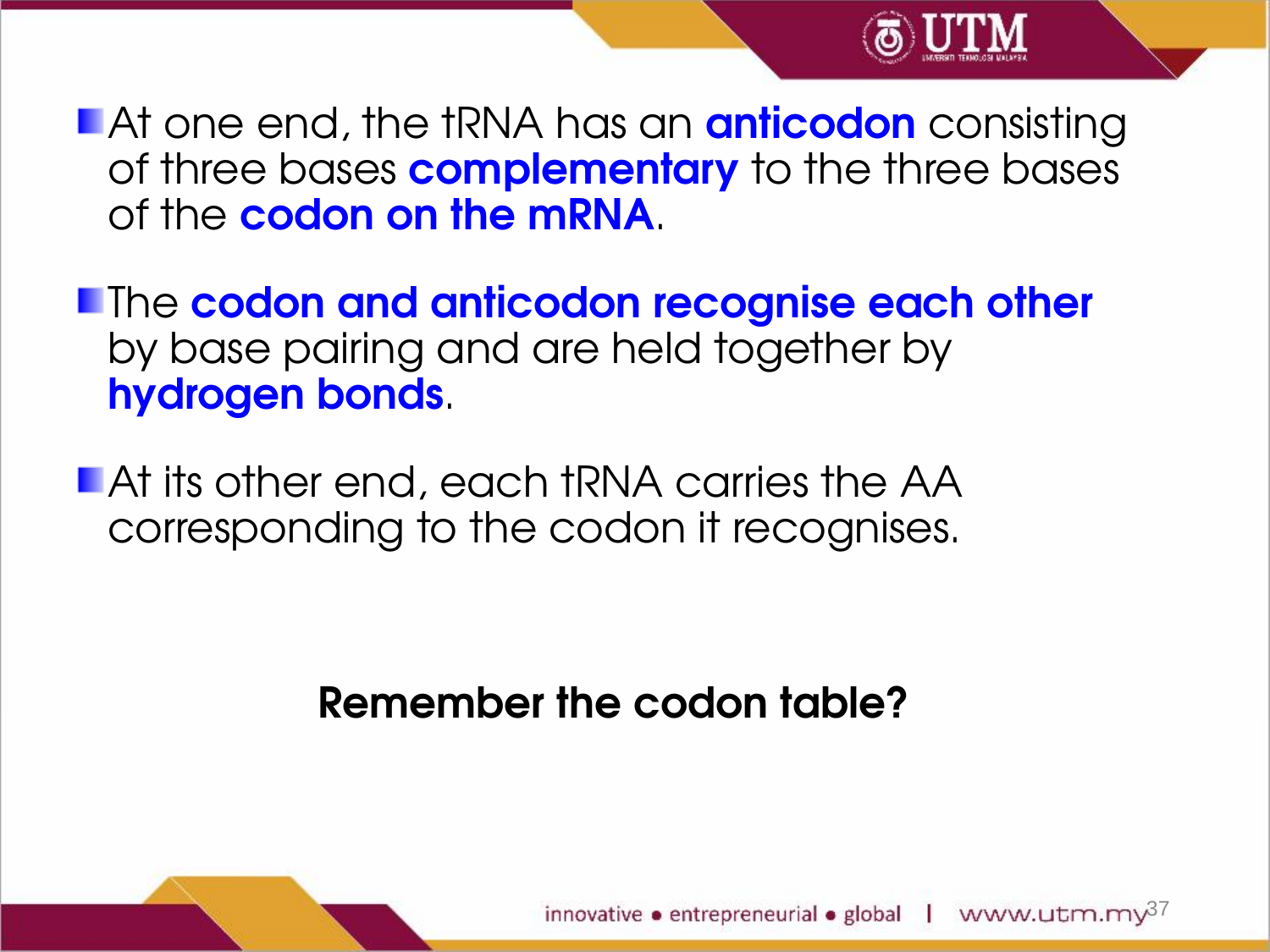

At one end, the tRNA has an anticodon consisting of three bases complementary to the three bases of the codon on the mRNA.
The codon and anticodon recognise each other by base pairing and are held together by hydrogen bonds.
At its other end, each tRNA carries the AA corresponding to the codon it recognises.

Remember the codon table?
37